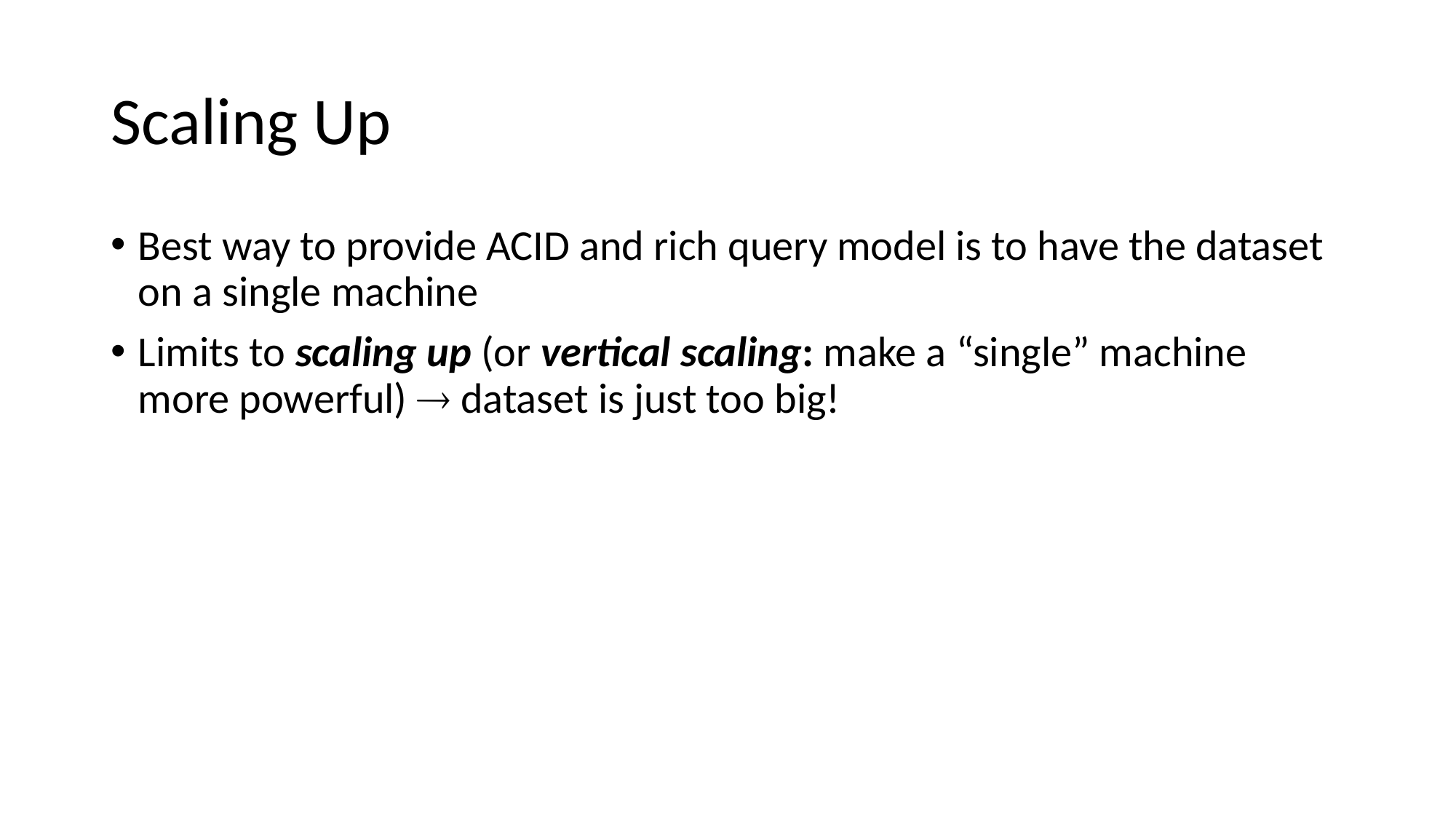

# Scaling Up
Best way to provide ACID and rich query model is to have the dataset on a single machine
Limits to scaling up (or vertical scaling: make a “single” machine more powerful) → dataset is just too big!

5